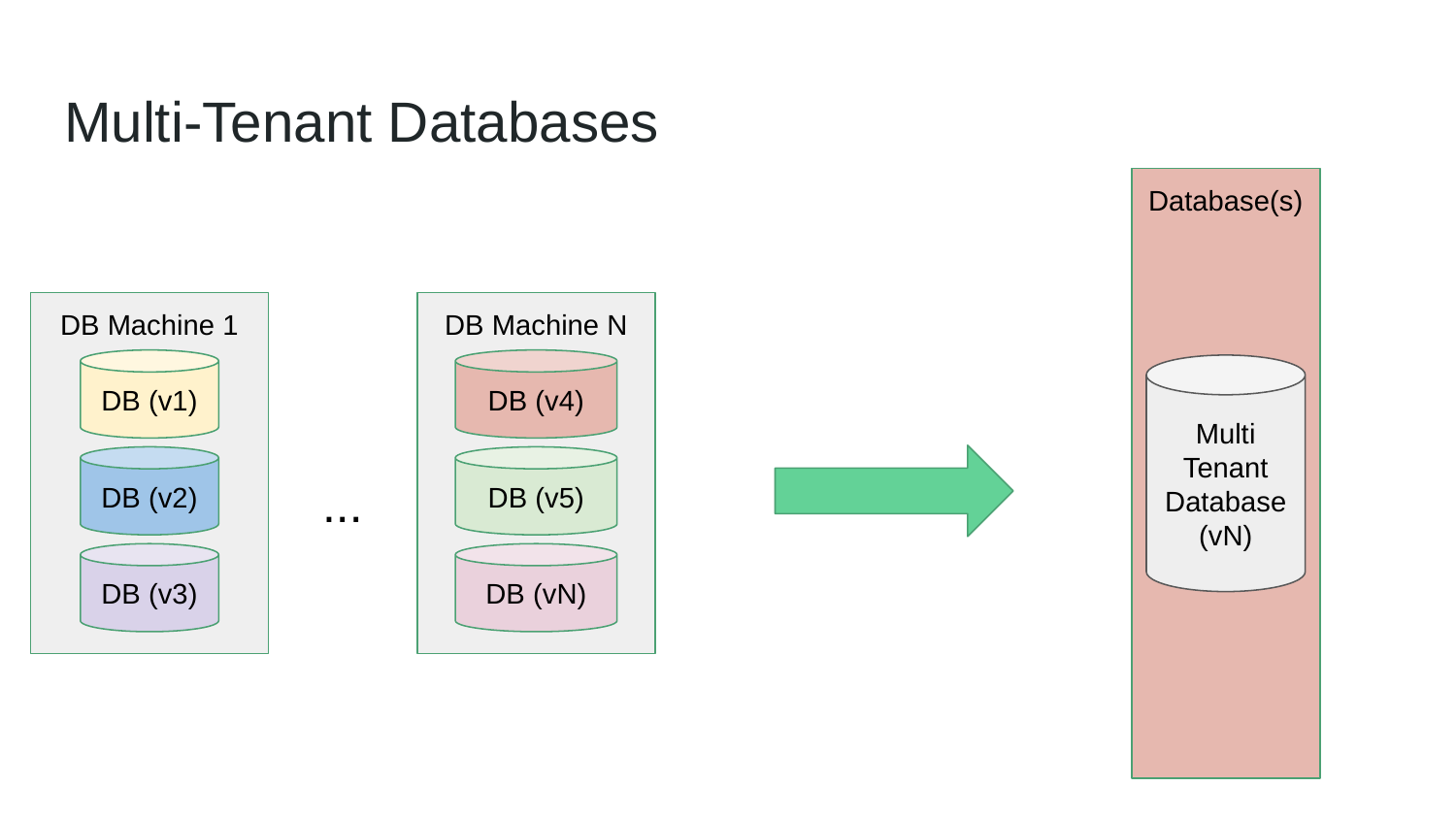

# Multi-Tenant Databases
Database(s)
DB Machine 1
DB Machine N
DB (v1)
DB (v4)
Multi Tenant Database
(vN)

DB (v2)
DB (v5)
...
DB (v3)
DB (vN)